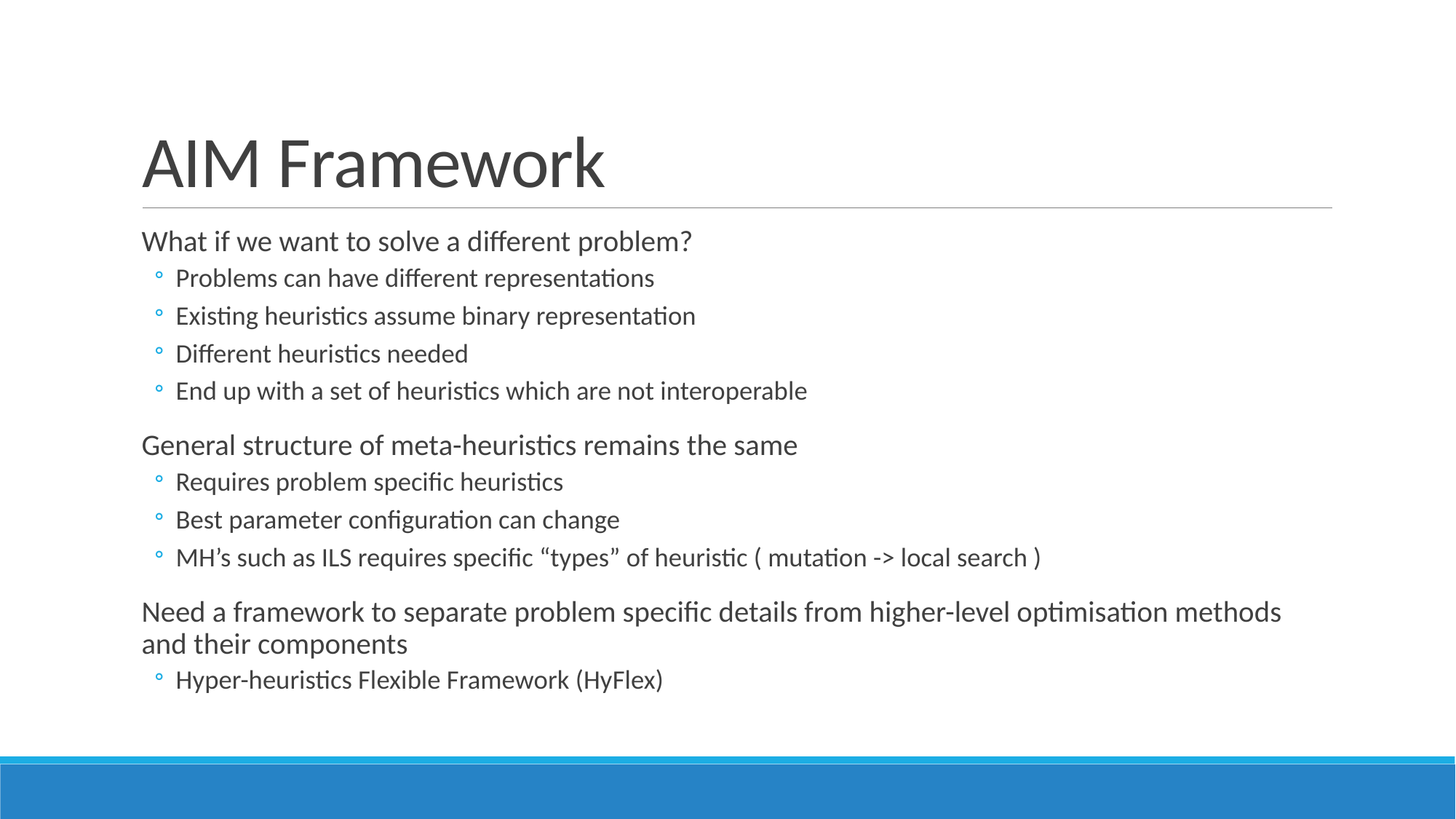

# AIM Framework
What if we want to solve a different problem?
Problems can have different representations
Existing heuristics assume binary representation
Different heuristics needed
End up with a set of heuristics which are not interoperable
General structure of meta-heuristics remains the same
Requires problem specific heuristics
Best parameter configuration can change
MH’s such as ILS requires specific “types” of heuristic ( mutation -> local search )
Need a framework to separate problem specific details from higher-level optimisation methods and their components
Hyper-heuristics Flexible Framework (HyFlex)